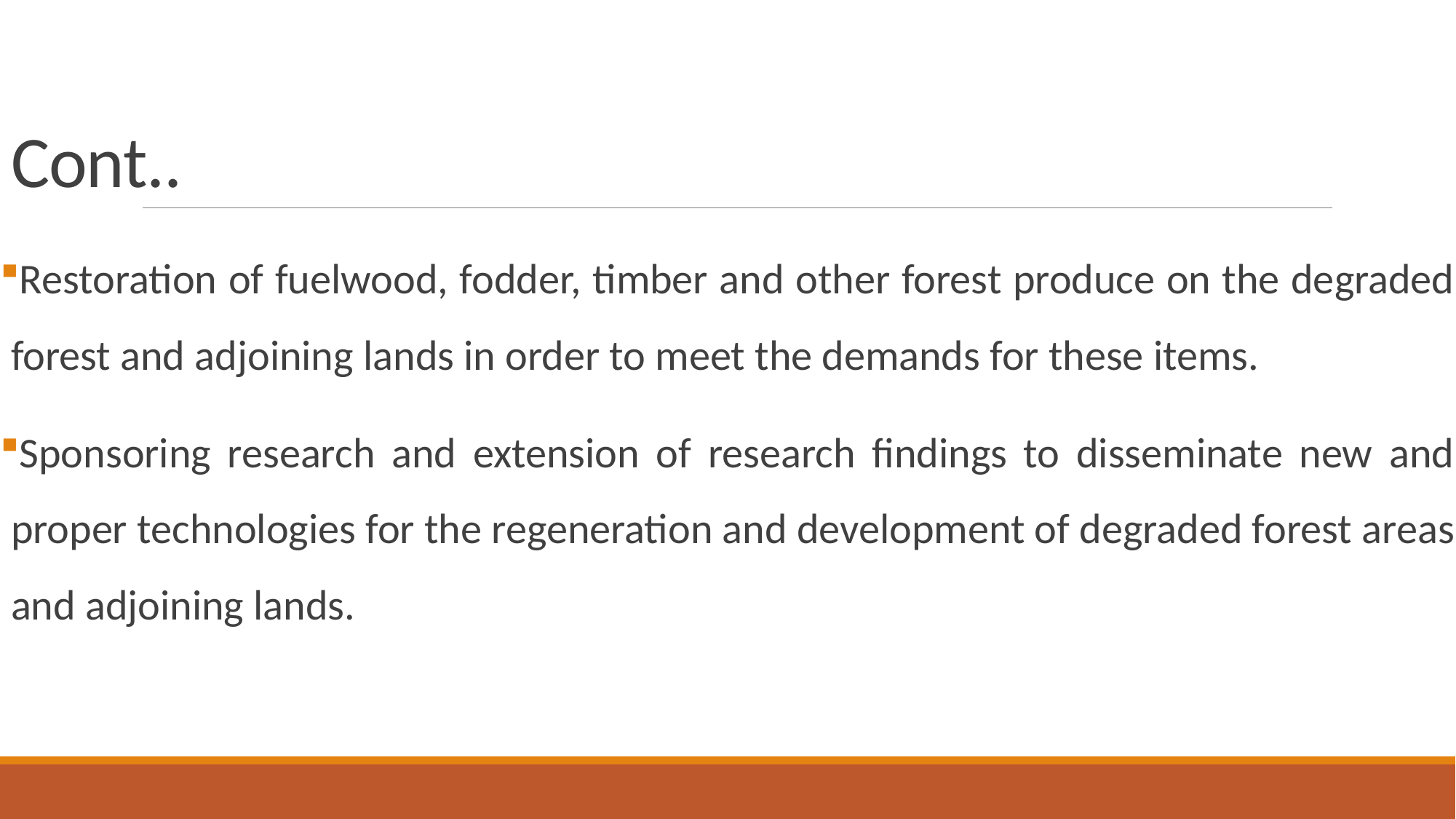

# Cont..
Restoration of fuelwood, fodder, timber and other forest produce on the degraded forest and adjoining lands in order to meet the demands for these items.
Sponsoring research and extension of research findings to disseminate new and proper technologies for the regeneration and development of degraded forest areas and adjoining lands.